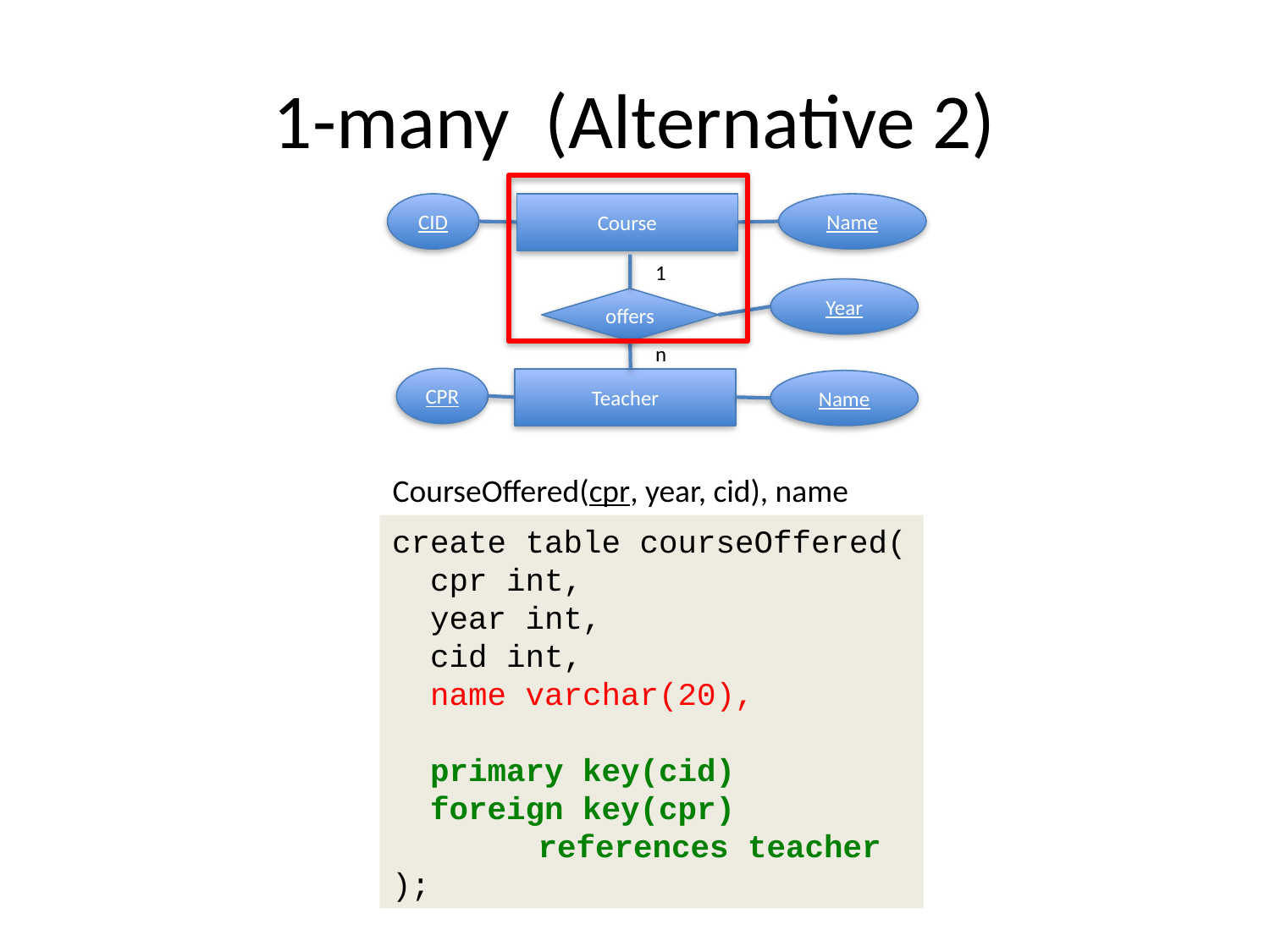

# 1-many  (Alternative 2)

CID
Course
Name
1
Year
offers
n
CPR
Teacher
Name
CourseOffered(cpr, year, cid), name
create table courseOffered(
  cpr int,
  year int,
  cid int,
  name varchar(20),

  primary key(cid)
  foreign key(cpr)
	 references teacher
);